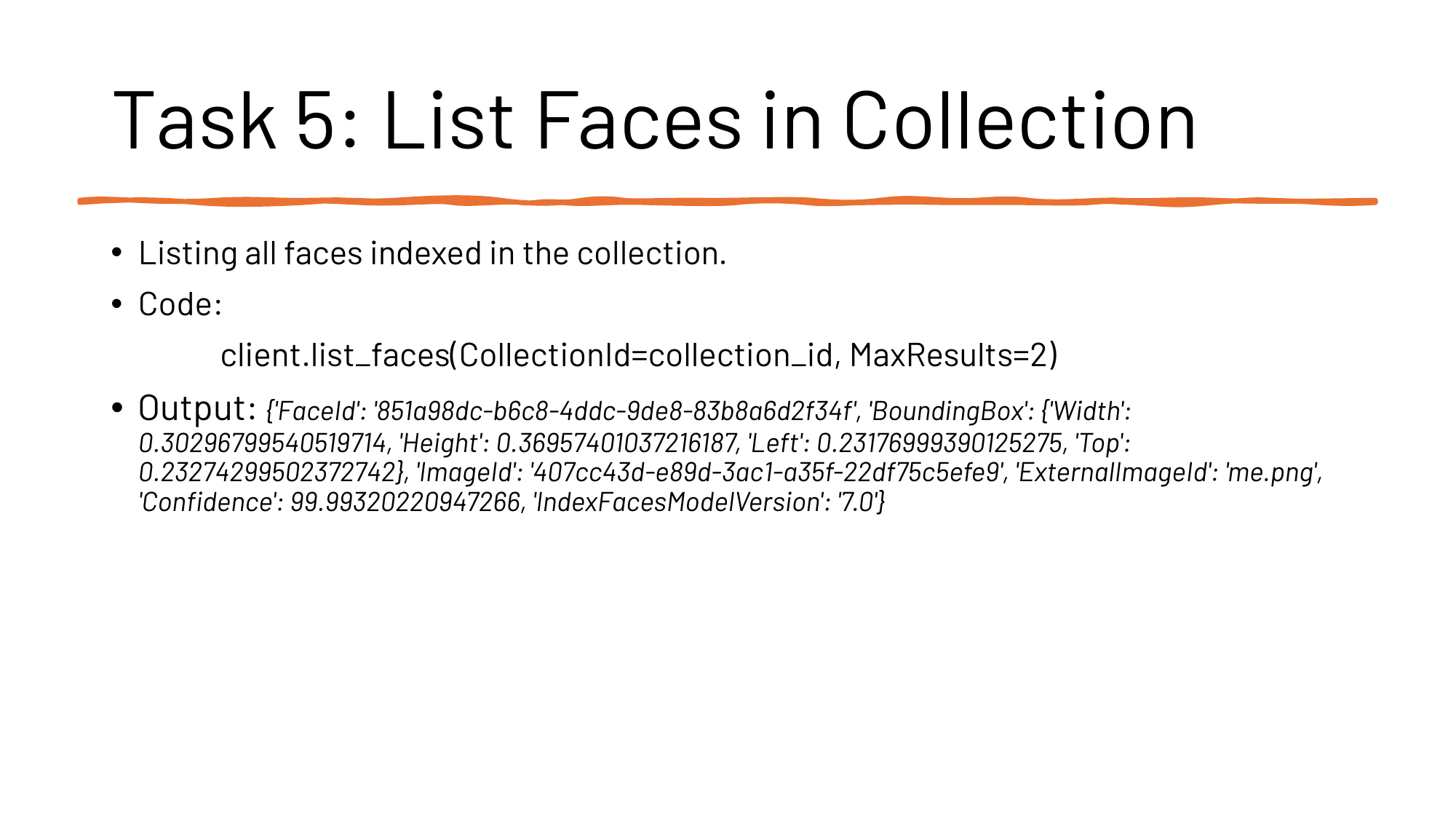

# Task 5: List Faces in Collection

Listing all faces indexed in the collection.
Code:
	client.list_faces(CollectionId=collection_id, MaxResults=2)
Output: {'FaceId': '851a98dc-b6c8-4ddc-9de8-83b8a6d2f34f', 'BoundingBox': {'Width': 0.30296799540519714, 'Height': 0.36957401037216187, 'Left': 0.23176999390125275, 'Top': 0.23274299502372742}, 'ImageId': '407cc43d-e89d-3ac1-a35f-22df75c5efe9', 'ExternalImageId': 'me.png', 'Confidence': 99.99320220947266, 'IndexFacesModelVersion': '7.0'}